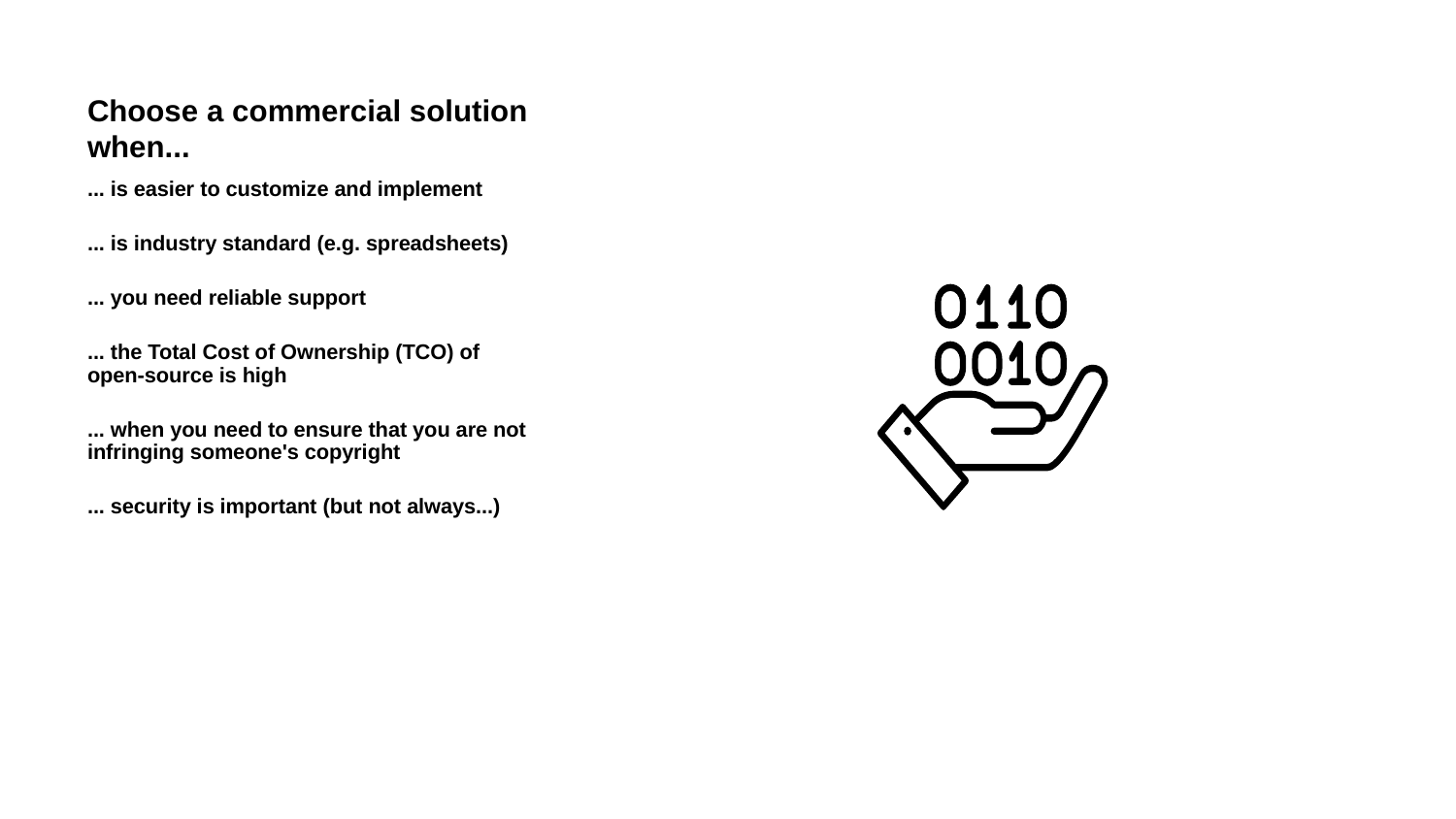

# Choose a commercial solution when...

... is easier to customize and implement

... is industry standard (e.g. spreadsheets)

... you need reliable support

... the Total Cost of Ownership (TCO) of open-source is high

... when you need to ensure that you are not infringing someone's copyright

... security is important (but not always...)